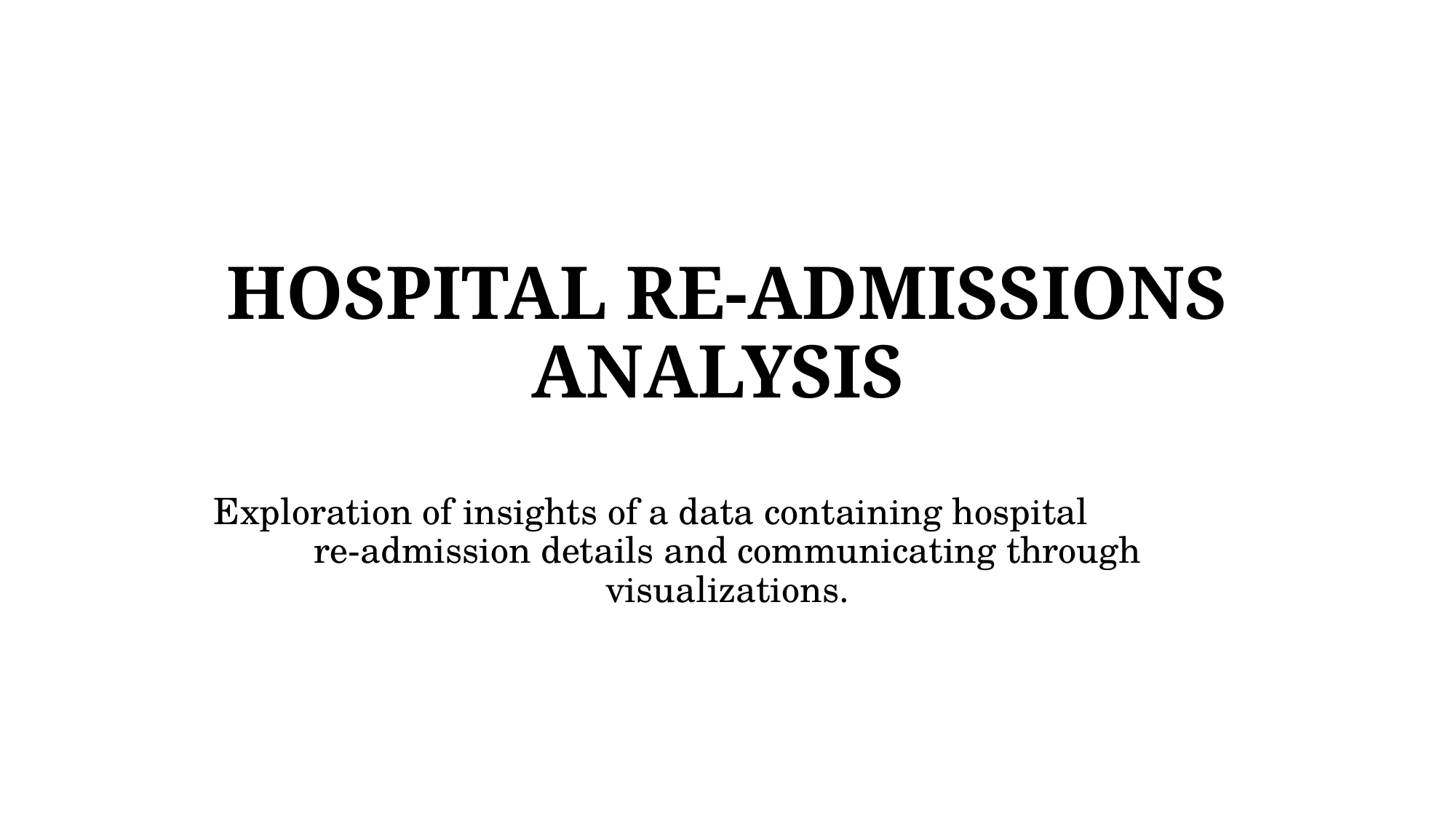

# HOSPITAL RE-ADMISSIONS ANALYSIS
Exploration of insights of a data containing hospital                re-admission details and communicating through visualizations.